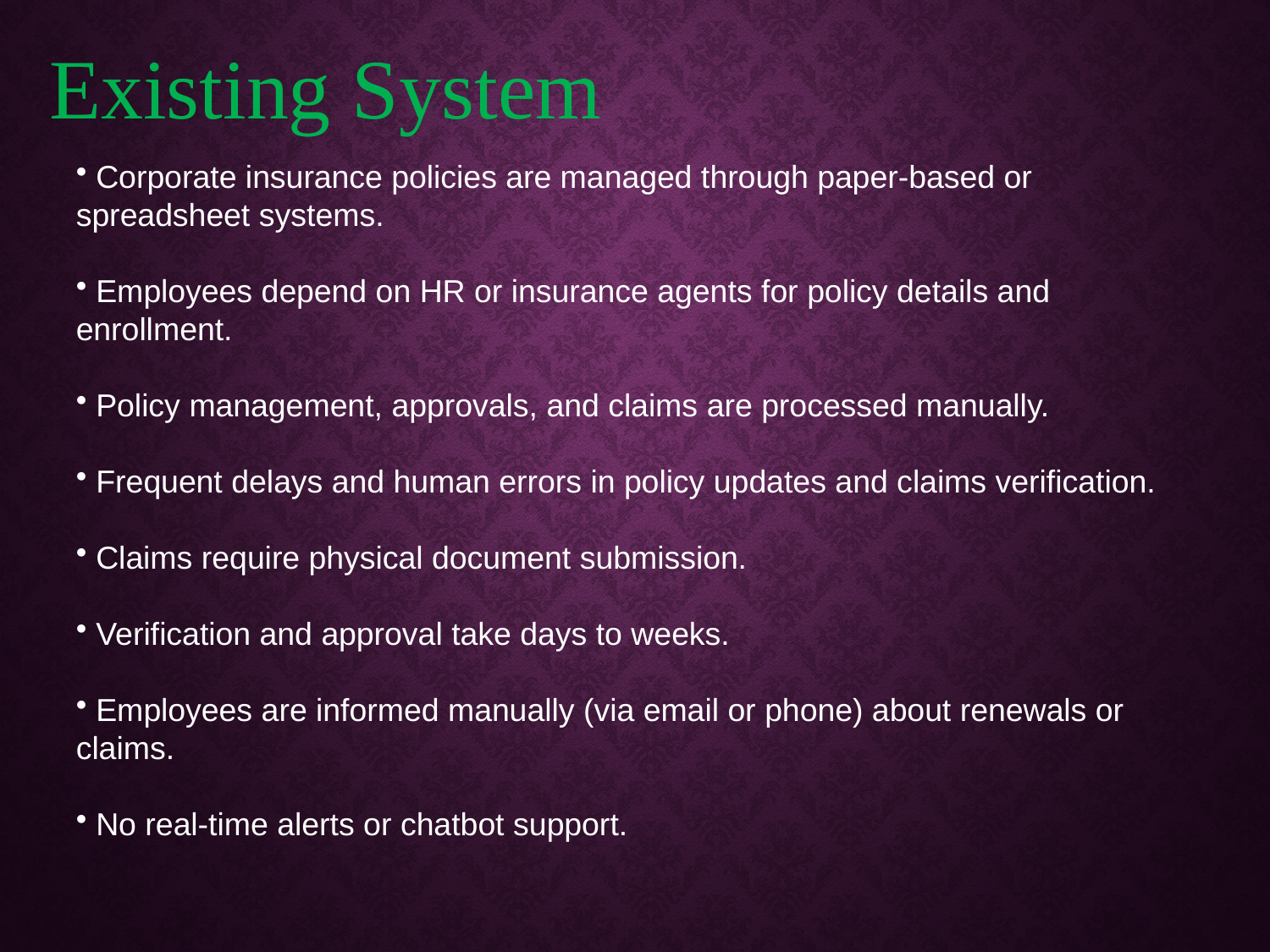

Existing System
 Corporate insurance policies are managed through paper-based or spreadsheet systems.

 Employees depend on HR or insurance agents for policy details and enrollment.

 Policy management, approvals, and claims are processed manually.

 Frequent delays and human errors in policy updates and claims verification.

 Claims require physical document submission.

 Verification and approval take days to weeks.

 Employees are informed manually (via email or phone) about renewals or claims.

 No real-time alerts or chatbot support.